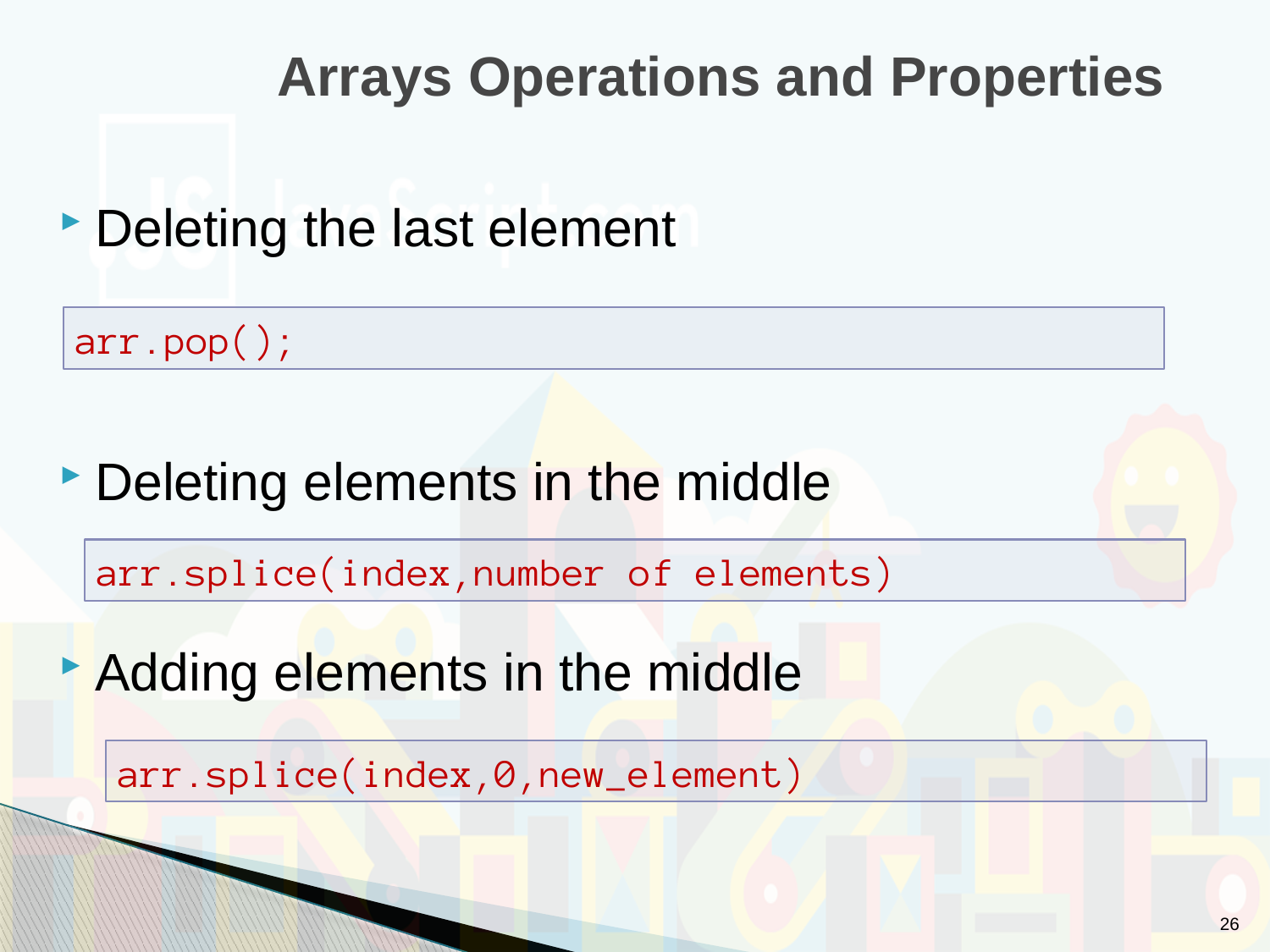

# Arrays Operations and Properties

Deleting the last element

Deleting elements in the middle

Adding elements in the middle

arr.pop();
arr.splice(index,number of elements)
arr.splice(index,0,new_element)
26